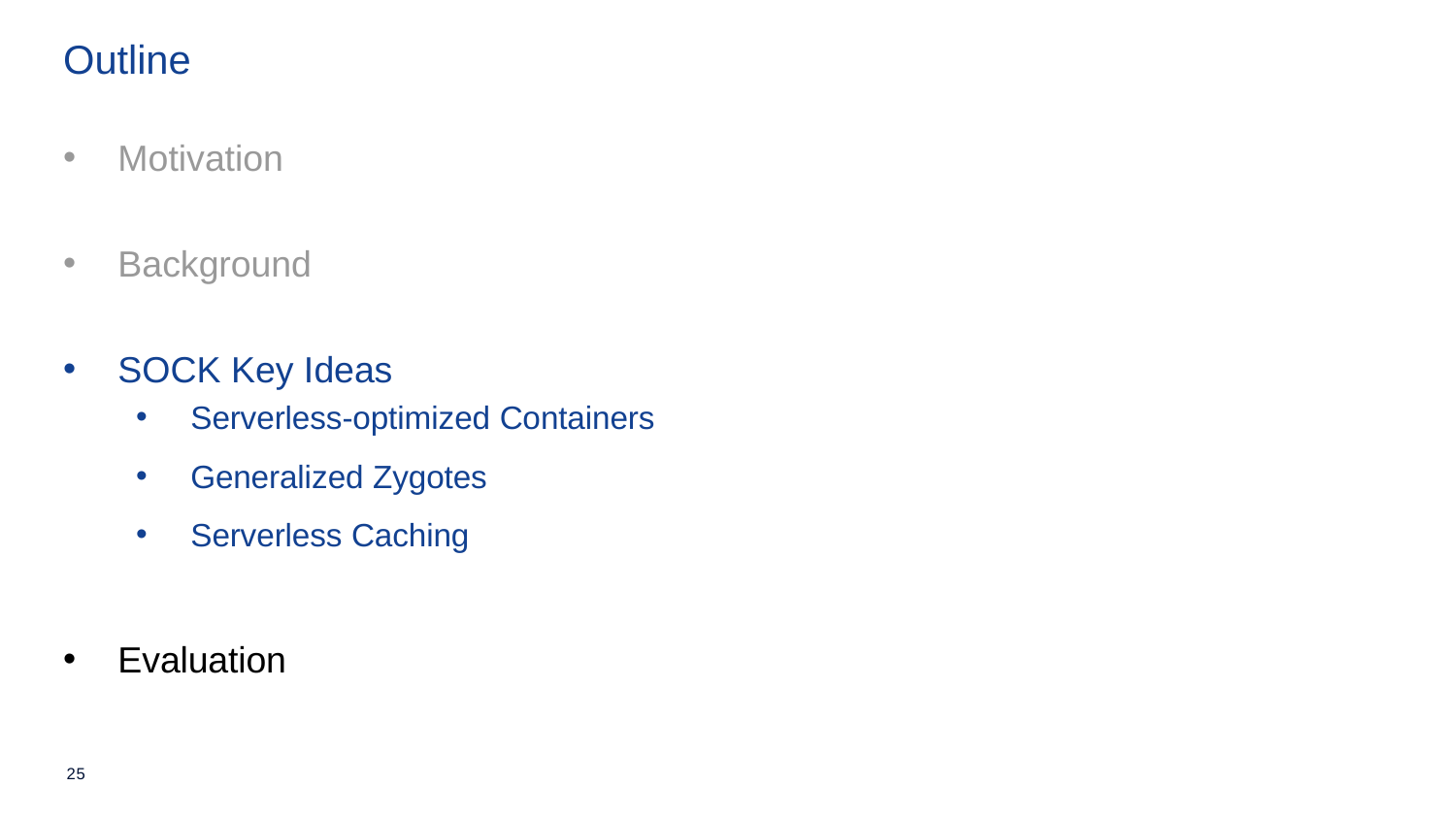

Outline
Motivation

Background

SOCK Key Ideas
Serverless-optimized Containers
Generalized Zygotes
Serverless Caching

Evaluation
25